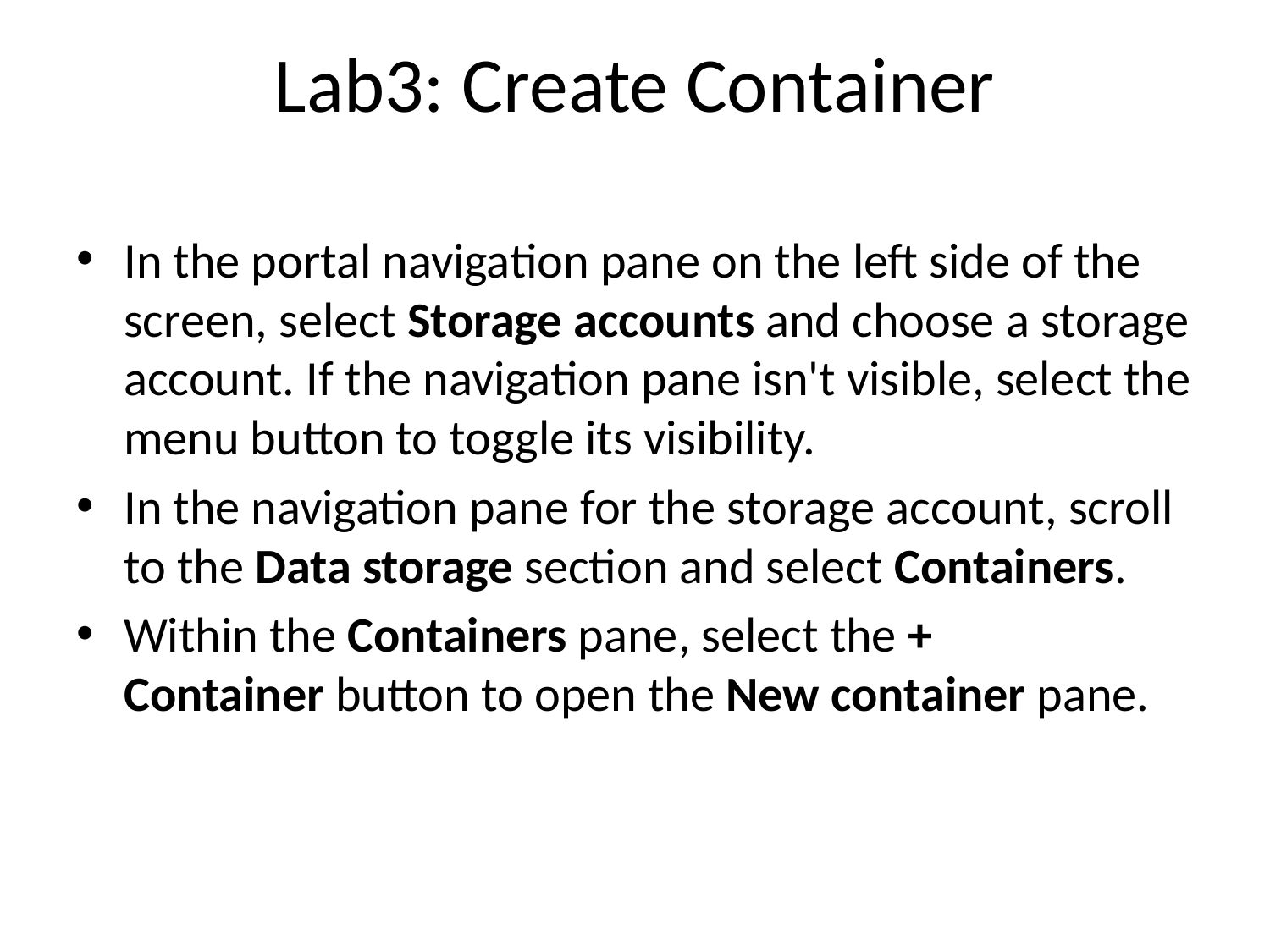

# Lab3: Create Container
In the portal navigation pane on the left side of the screen, select Storage accounts and choose a storage account. If the navigation pane isn't visible, select the menu button to toggle its visibility.
In the navigation pane for the storage account, scroll to the Data storage section and select Containers.
Within the Containers pane, select the + Container button to open the New container pane.